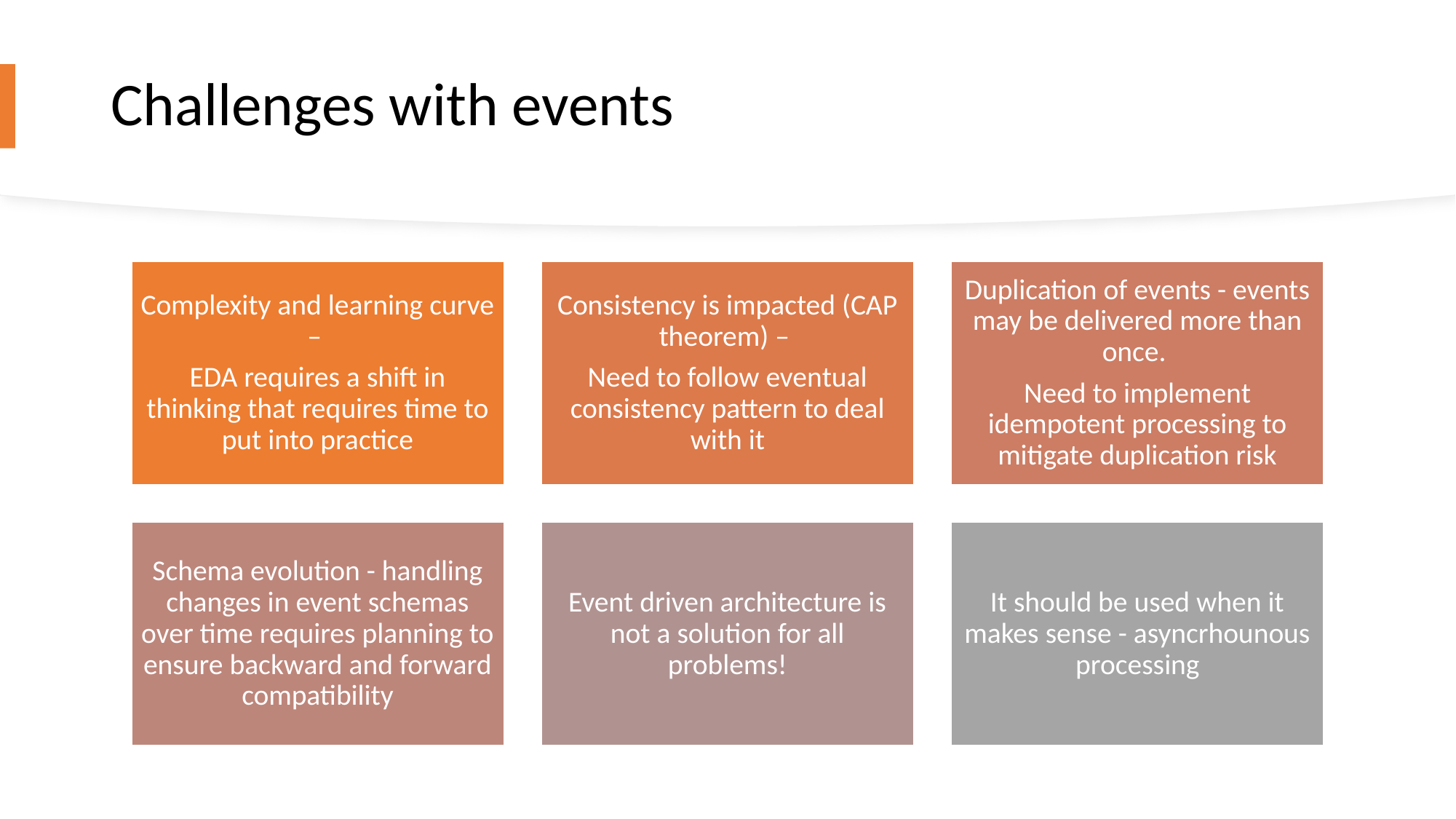

# Challenges with events

Complexity and learning curve –
EDA requires a shift in thinking that requires time to put into practice
﻿﻿Consistency is impacted (CAP theorem) –
Need to follow eventual consistency pattern to deal with it
﻿﻿Duplication of events - events may be delivered more than once.
Need to implement idempotent processing to mitigate duplication risk
﻿﻿Schema evolution - handling changes in event schemas over time requires planning to ensure backward and forward compatibility
﻿﻿Event driven architecture is not a solution for all problems!
﻿﻿It should be used when it makes sense - asyncrhounous processing